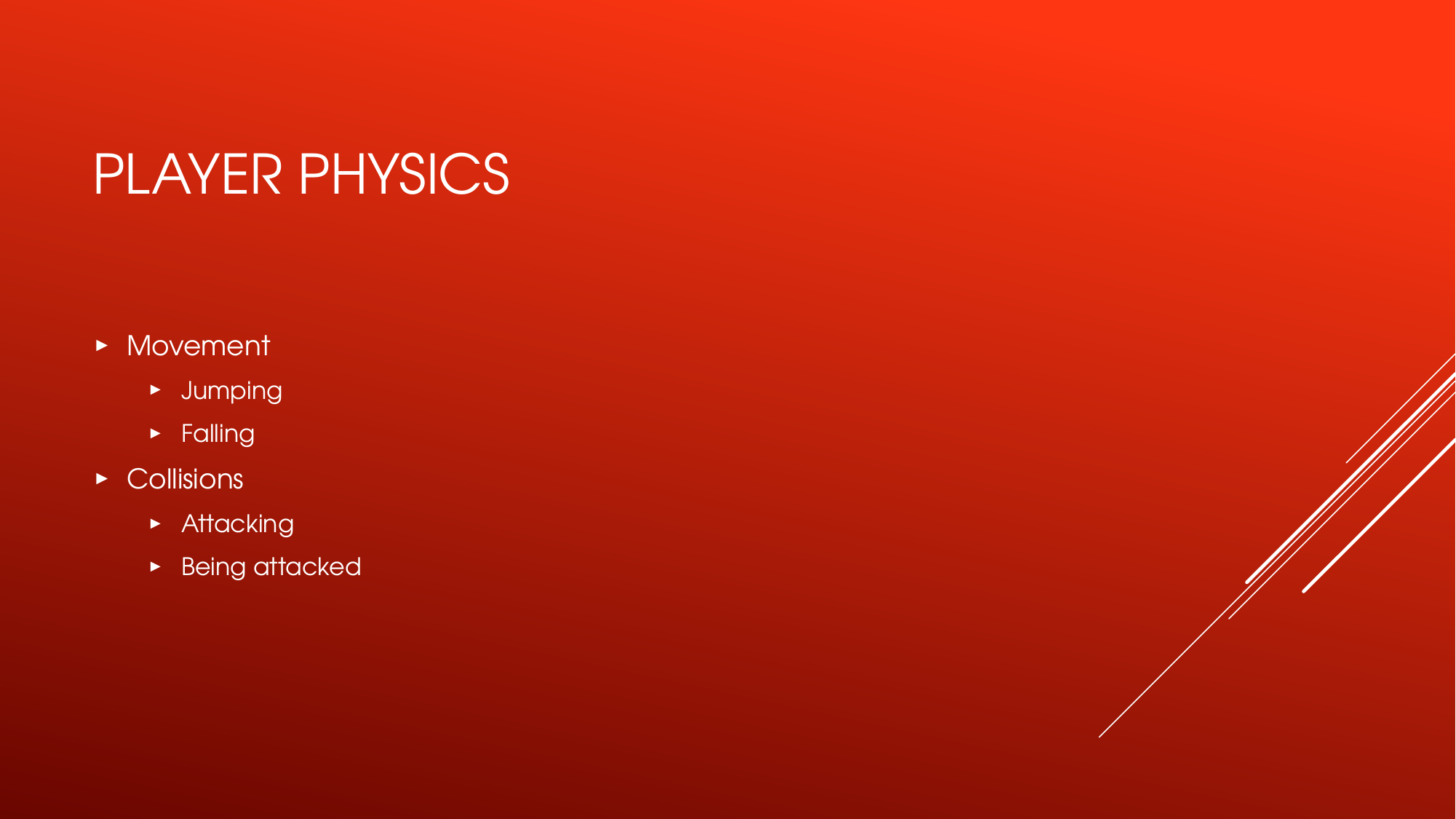

# Player Physics
Movement
Jumping
Falling
Collisions
Attacking
Being attacked